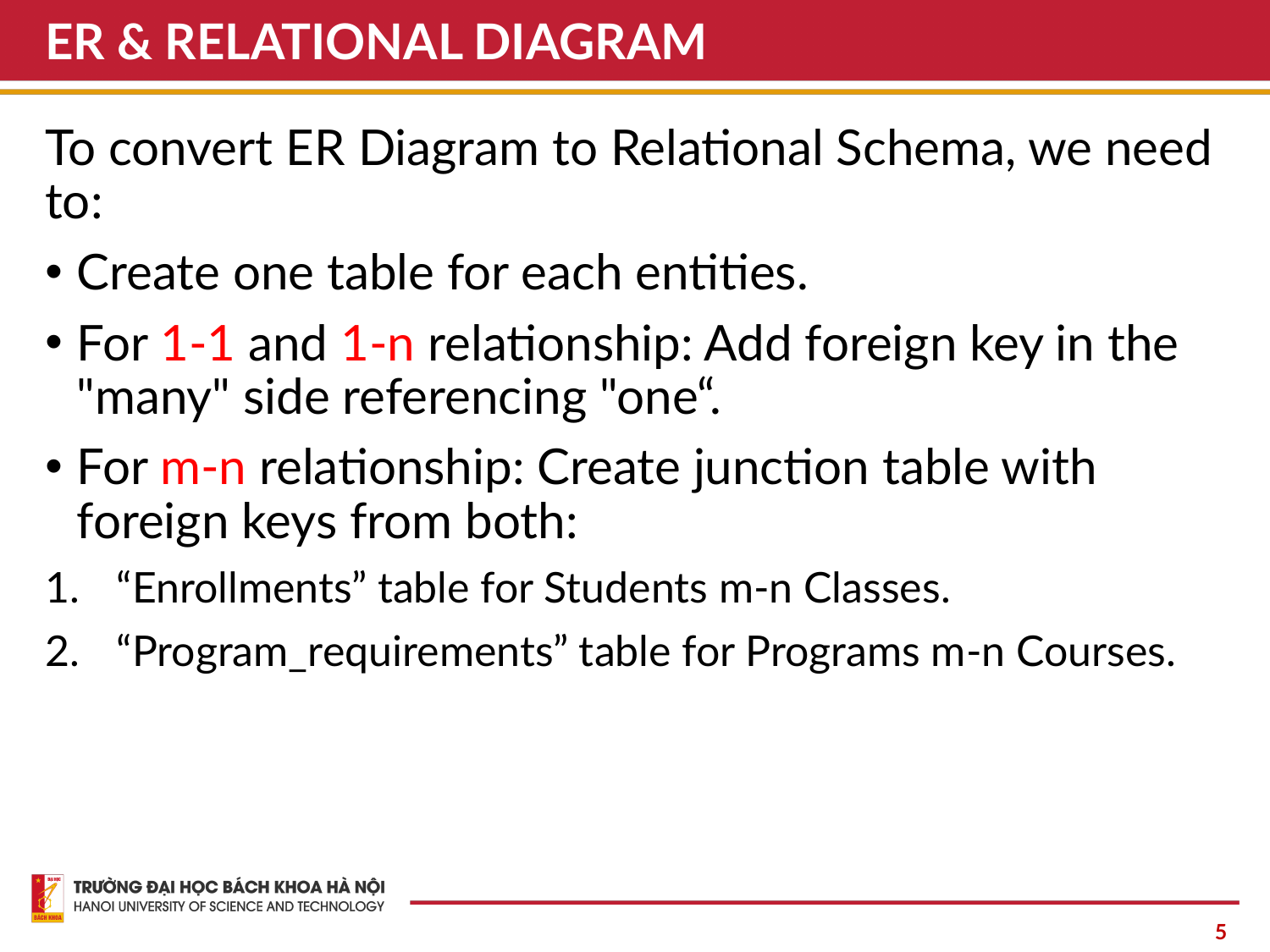

# ER & RELATIONAL DIAGRAM
To convert ER Diagram to Relational Schema, we need to:
Create one table for each entities.
For 1-1 and 1-n relationship: Add foreign key in the "many" side referencing "one“.
For m-n relationship: Create junction table with foreign keys from both:
“Enrollments” table for Students m-n Classes.
“Program_requirements” table for Programs m-n Courses.

5